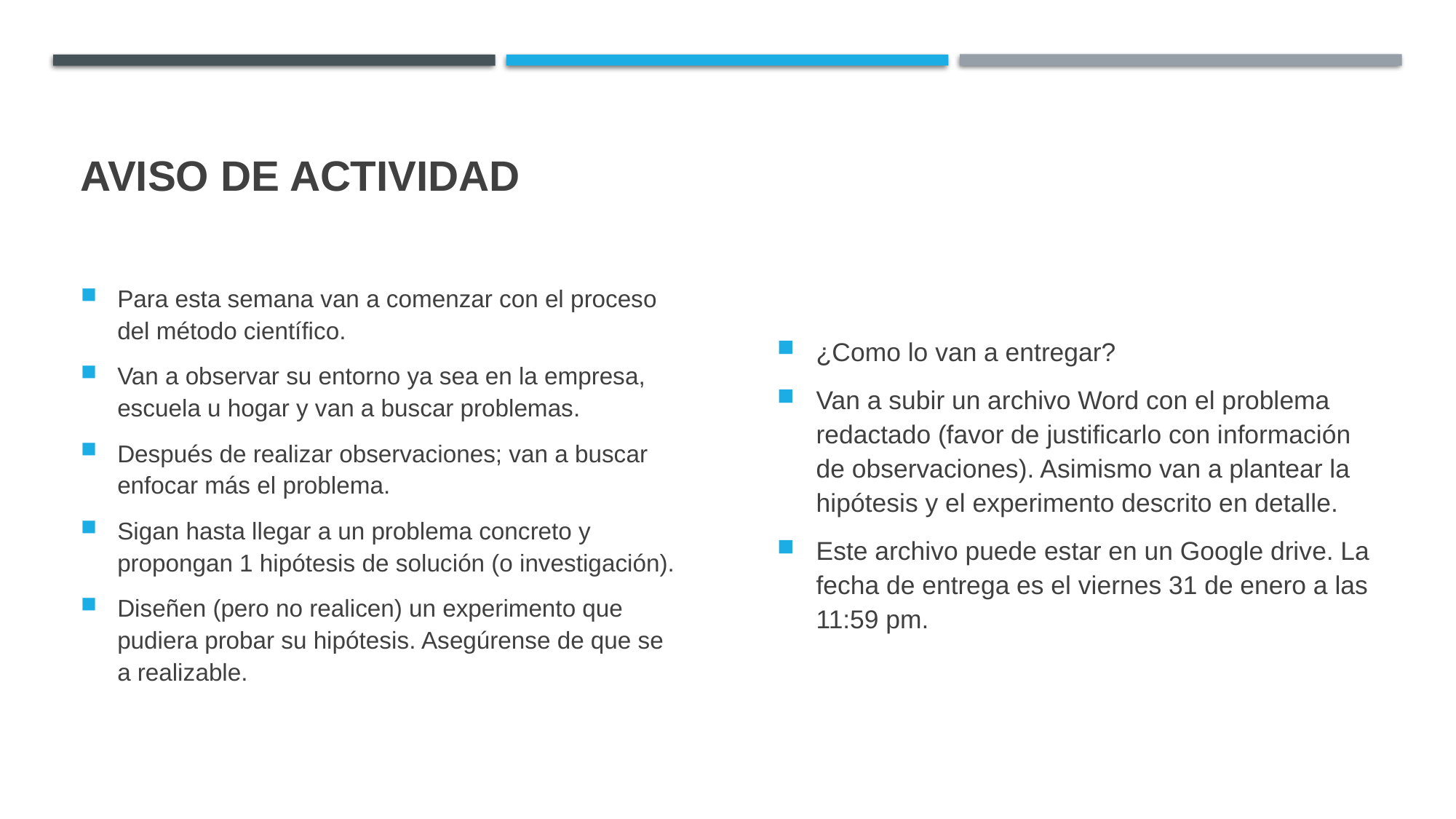

# Aviso de actividad
Para esta semana van a comenzar con el proceso del método científico.
Van a observar su entorno ya sea en la empresa, escuela u hogar y van a buscar problemas.
Después de realizar observaciones; van a buscar enfocar más el problema.
Sigan hasta llegar a un problema concreto y propongan 1 hipótesis de solución (o investigación).
Diseñen (pero no realicen) un experimento que pudiera probar su hipótesis. Asegúrense de que se a realizable.
¿Como lo van a entregar?
Van a subir un archivo Word con el problema redactado (favor de justificarlo con información de observaciones). Asimismo van a plantear la hipótesis y el experimento descrito en detalle.
Este archivo puede estar en un Google drive. La fecha de entrega es el viernes 31 de enero a las 11:59 pm.